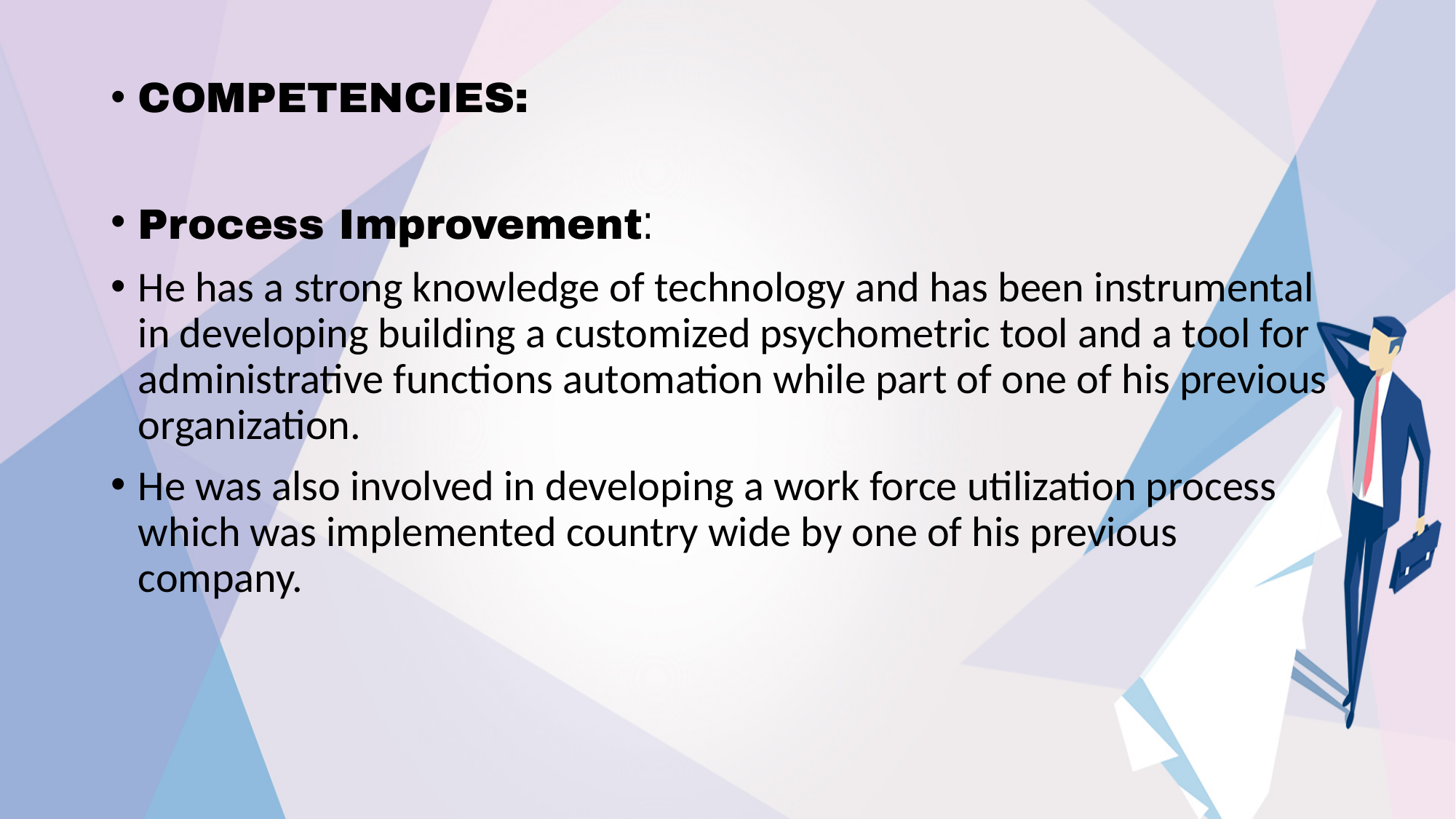

COMPETENCIES:

Process Improvement:
He has a strong knowledge of technology and has been instrumental in developing building a customized psychometric tool and a tool for administrative functions automation while part of one of his previous organization.
He was also involved in developing a work force utilization process which was implemented country wide by one of his previous company.